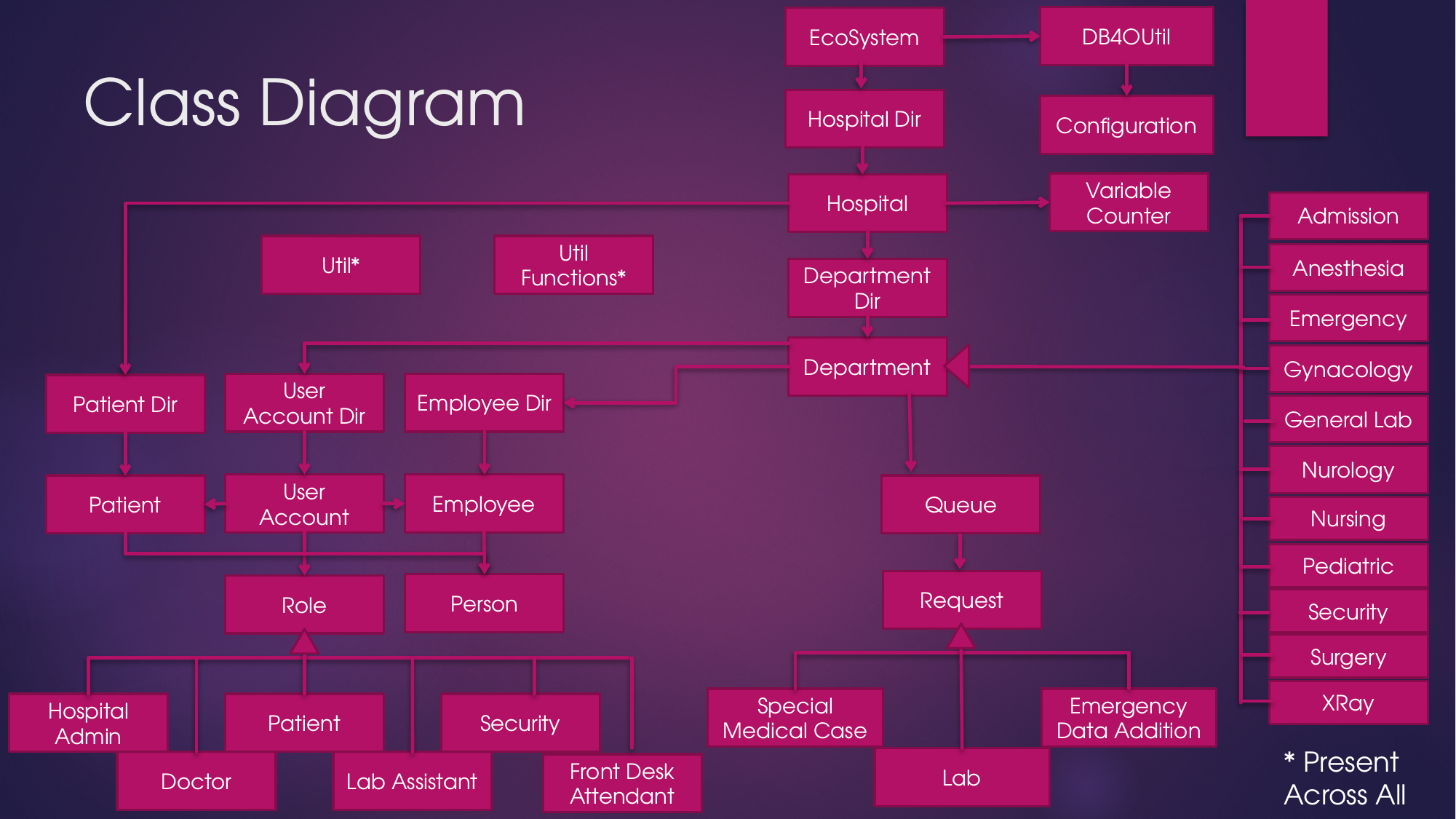

DB4OUtil
EcoSystem
# Class Diagram
Hospital Dir
Configuration
Variable Counter
Hospital
Admission
Util*
Util Functions*
Anesthesia
Department Dir
Emergency
Department
Gynacology

User Account Dir
Employee Dir
Patient Dir
General Lab
Nurology
Employee
User Account
Patient
Queue
Nursing
Pediatric
Request
Person
Role
Security

Surgery
XRay
Special Medical Case
Emergency Data Addition
Patient
Security
Hospital Admin
* Present Across All
Lab
Doctor
Lab Assistant
Front Desk Attendant